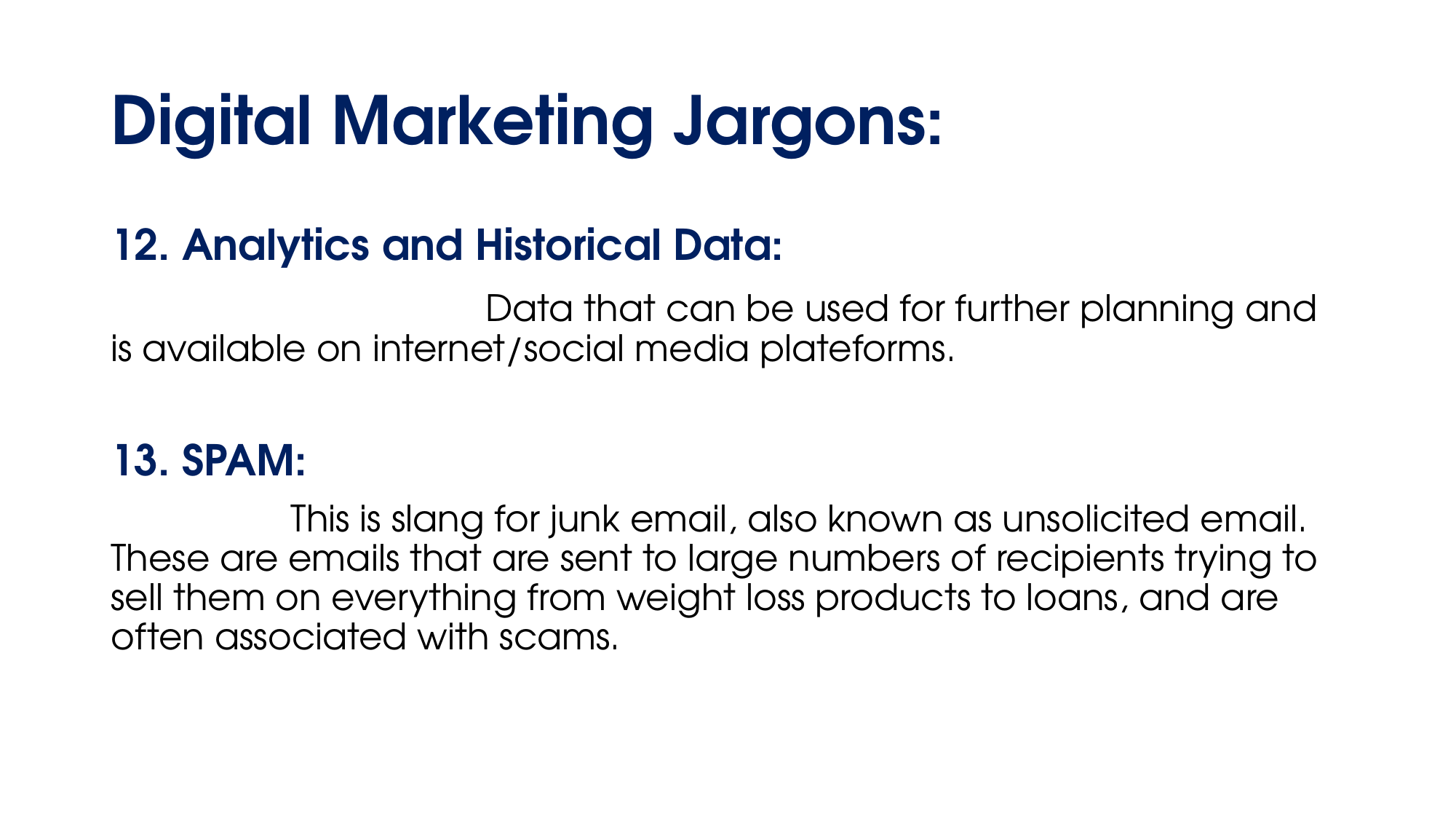

# Digital Marketing Jargons:
12. Analytics and Historical Data:
                                  Data that can be used for further planning and is available on internet/social media plateforms.

13. SPAM:
                  This is slang for junk email, also known as unsolicited email. These are emails that are sent to large numbers of recipients trying to sell them on everything from weight loss products to loans, and are often associated with scams.